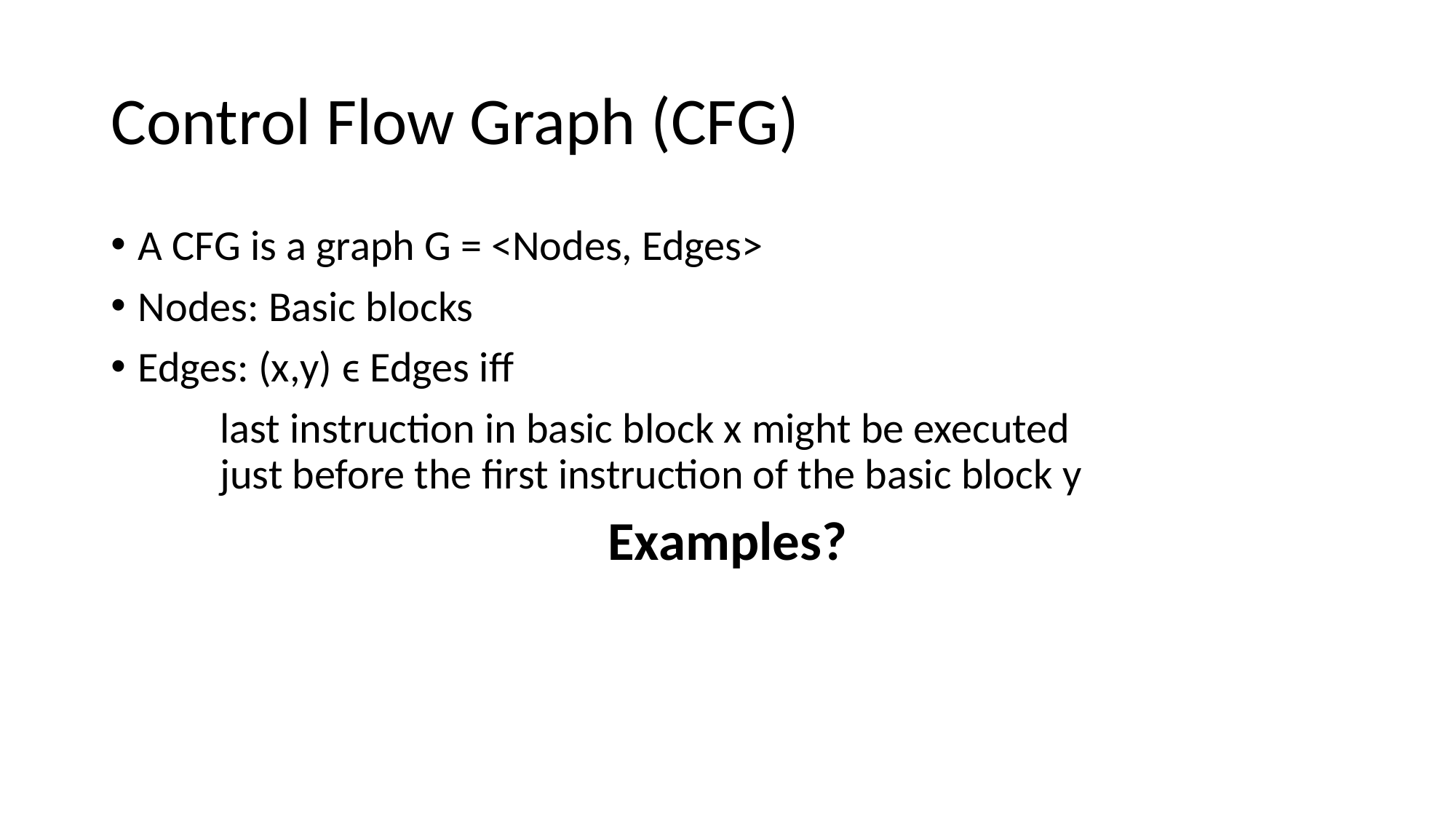

# Control Flow Graph (CFG)
A CFG is a graph G = <Nodes, Edges>
Nodes: Basic blocks
Edges: (x,y) ϵ Edges iff
	last instruction in basic block x might be executed
	just before the first instruction of the basic block y
Examples?